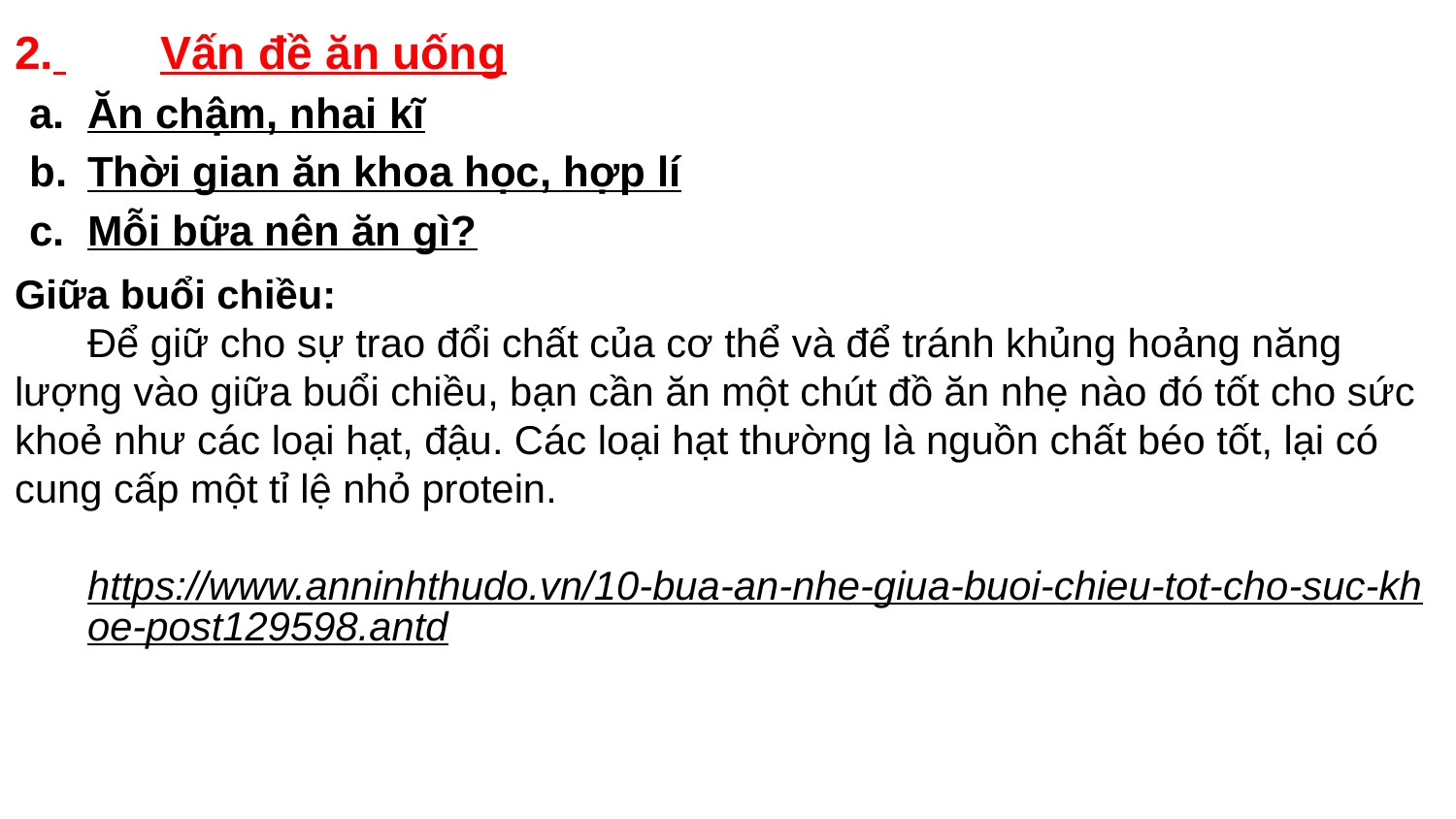

2. 	Vấn đề ăn uống
Ăn chậm, nhai kĩ
Thời gian ăn khoa học, hợp lí
Mỗi bữa nên ăn gì?

Giữa buổi chiều:
Để giữ cho sự trao đổi chất của cơ thể và để tránh khủng hoảng năng lượng vào giữa buổi chiều, bạn cần ăn một chút đồ ăn nhẹ nào đó tốt cho sức khoẻ như các loại hạt, đậu. Các loại hạt thường là nguồn chất béo tốt, lại có cung cấp một tỉ lệ nhỏ protein.

https://www.anninhthudo.vn/10-bua-an-nhe-giua-buoi-chieu-tot-cho-suc-khoe-post129598.antd